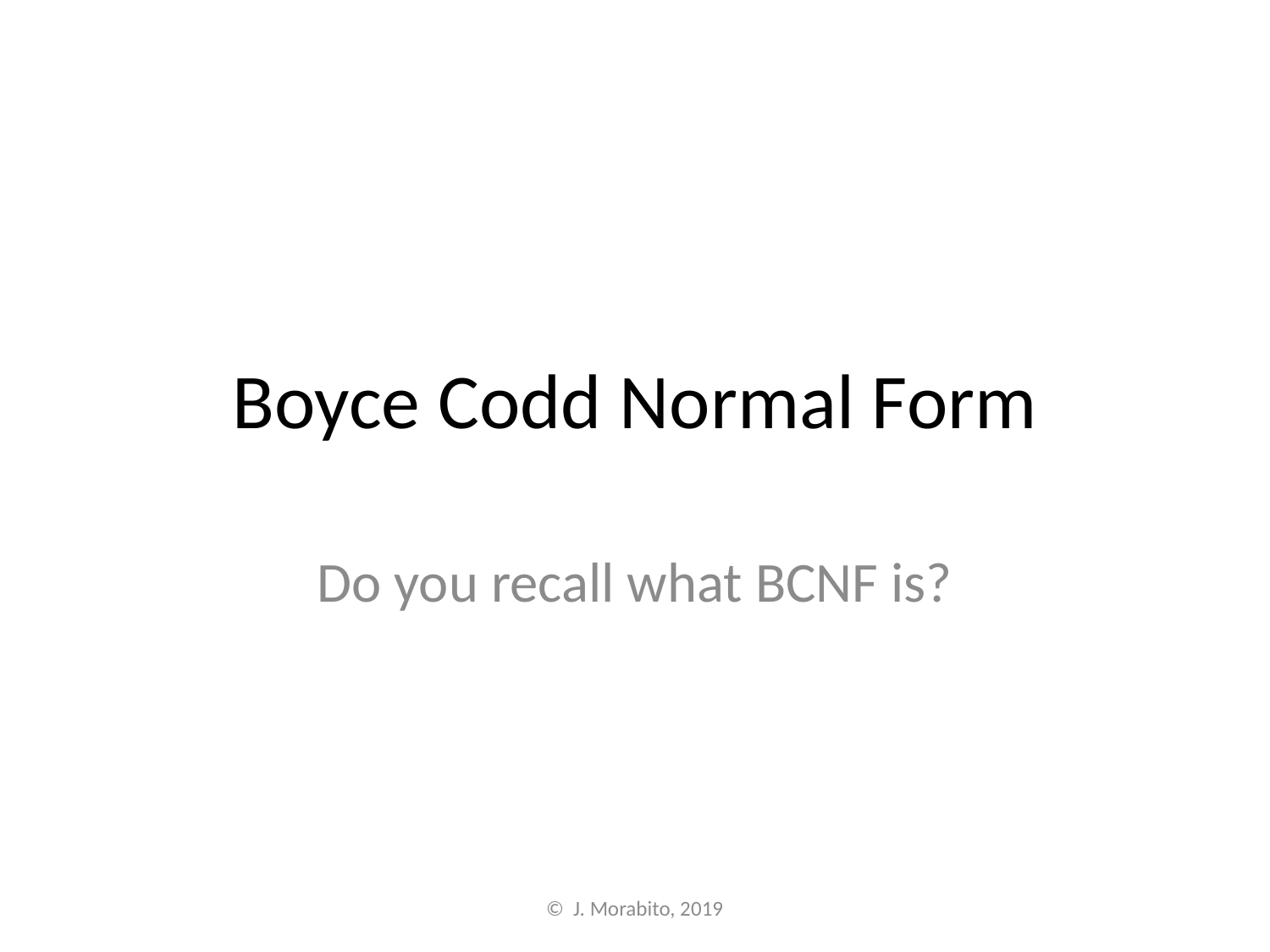

# Boyce Codd Normal Form
Do you recall what BCNF is?
©  J. Morabito, 2019